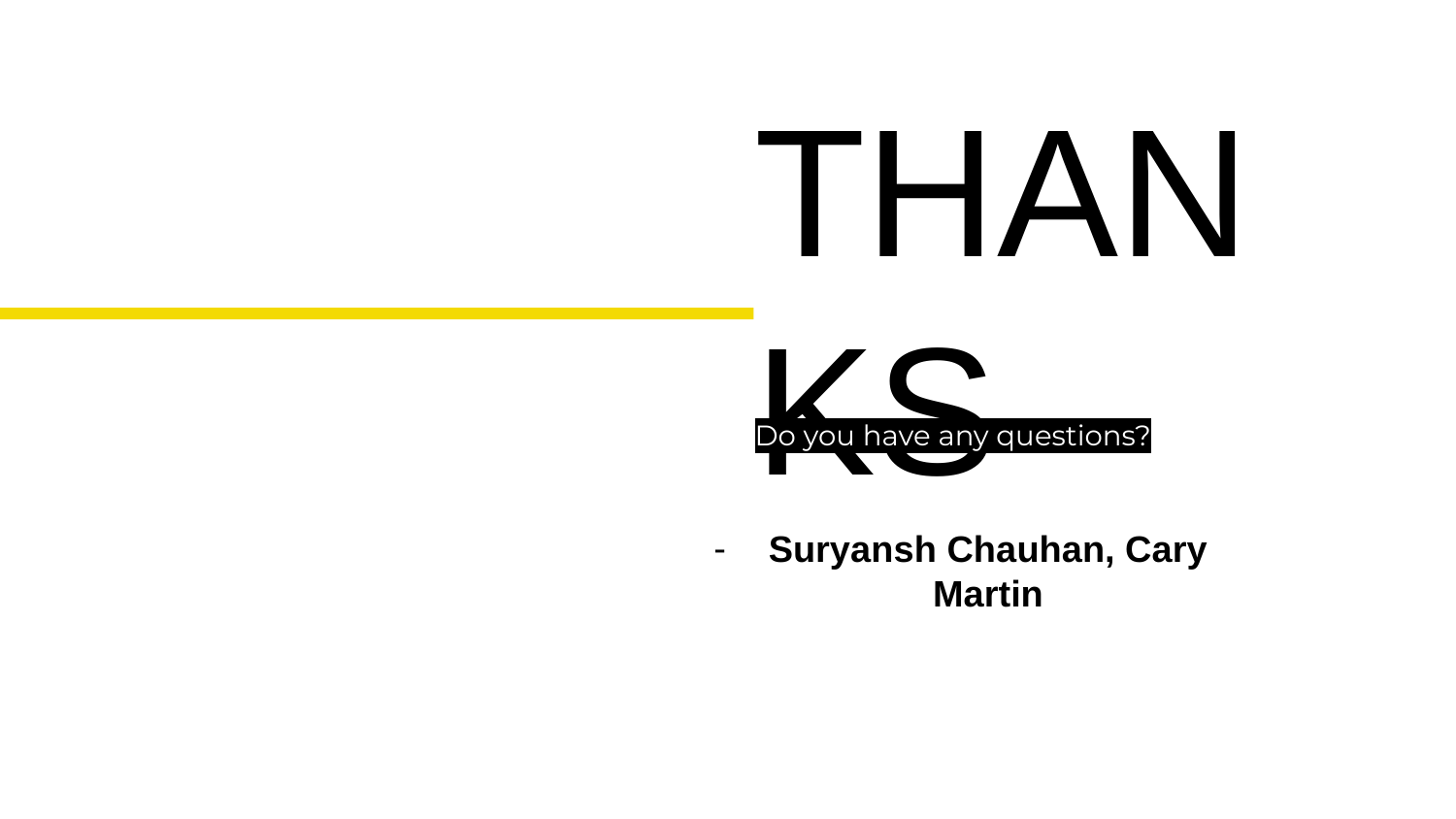

THANKS

Do you have any questions?

# Suryansh Chauhan, Cary Martin